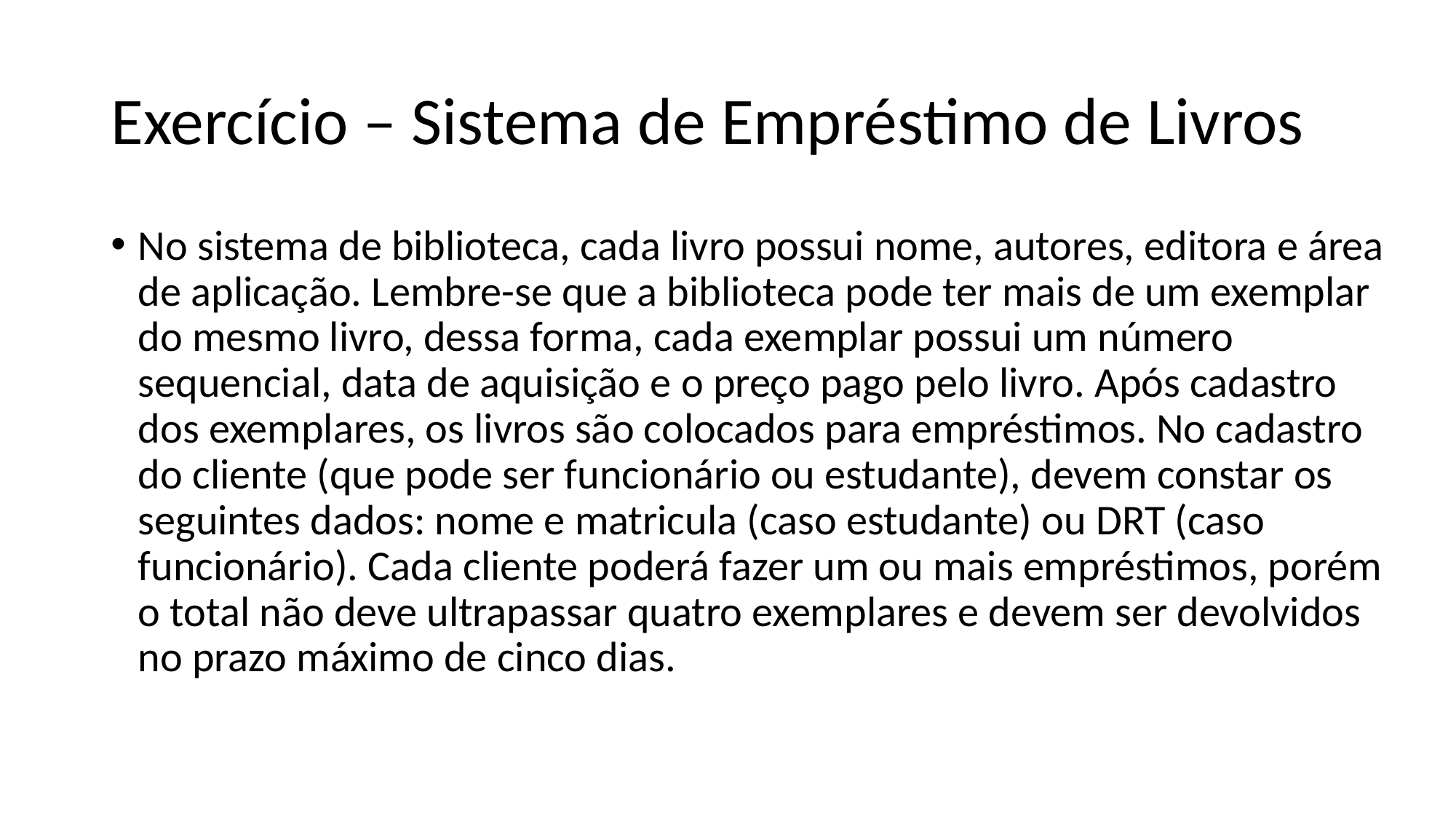

# Exercício – Sistema de Empréstimo de Livros
No sistema de biblioteca, cada livro possui nome, autores, editora e área de aplicação. Lembre-se que a biblioteca pode ter mais de um exemplar do mesmo livro, dessa forma, cada exemplar possui um número sequencial, data de aquisição e o preço pago pelo livro. Após cadastro dos exemplares, os livros são colocados para empréstimos. No cadastro do cliente (que pode ser funcionário ou estudante), devem constar os seguintes dados: nome e matricula (caso estudante) ou DRT (caso funcionário). Cada cliente poderá fazer um ou mais empréstimos, porém o total não deve ultrapassar quatro exemplares e devem ser devolvidos no prazo máximo de cinco dias.